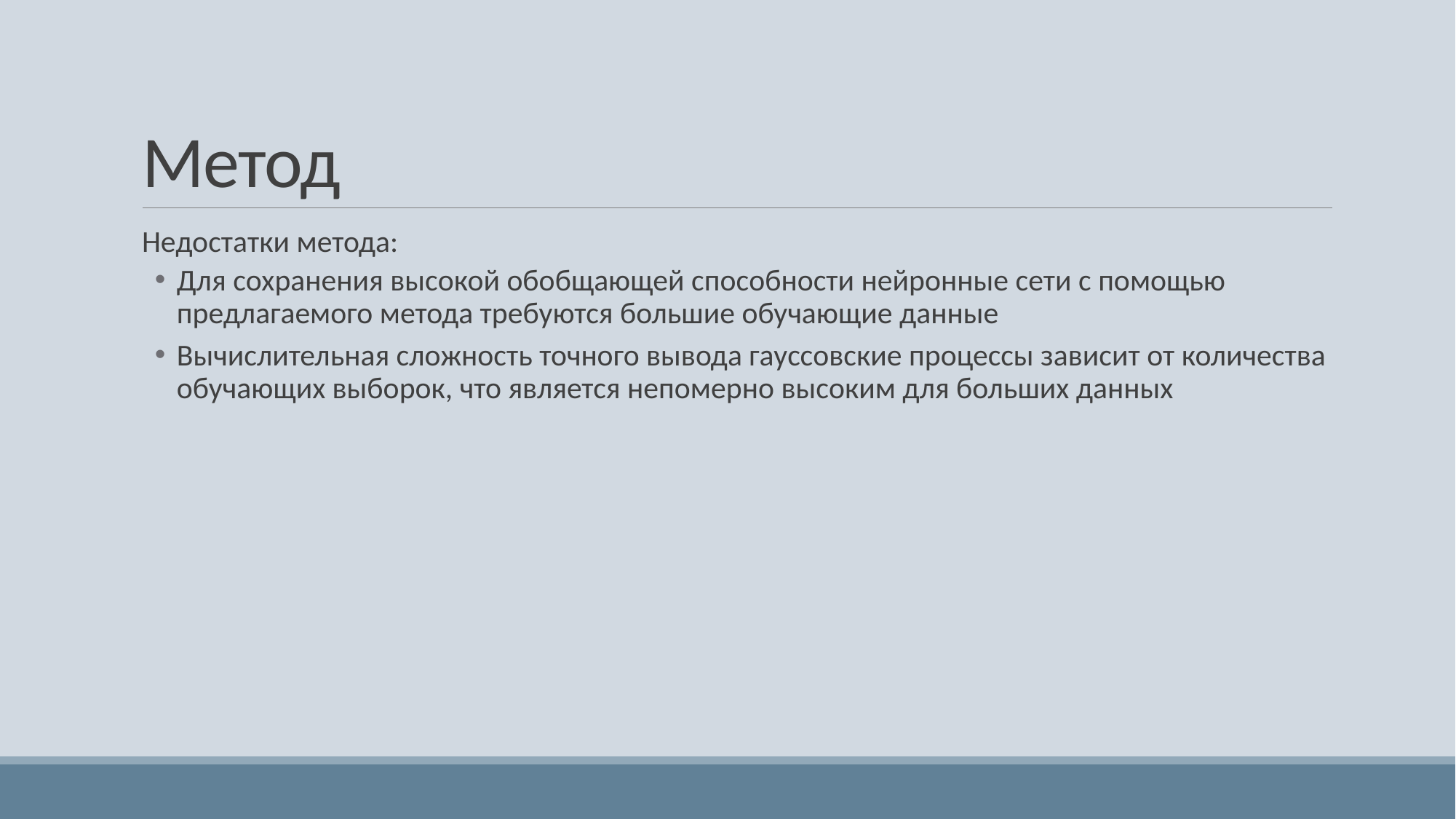

# Метод
Недостатки метода:
Для сохранения высокой обобщающей способности нейронные сети с помощью предлагаемого метода требуются большие обучающие данные
Вычислительная сложность точного вывода гауссовские процессы зависит от количества обучающих выборок, что является непомерно высоким для больших данных